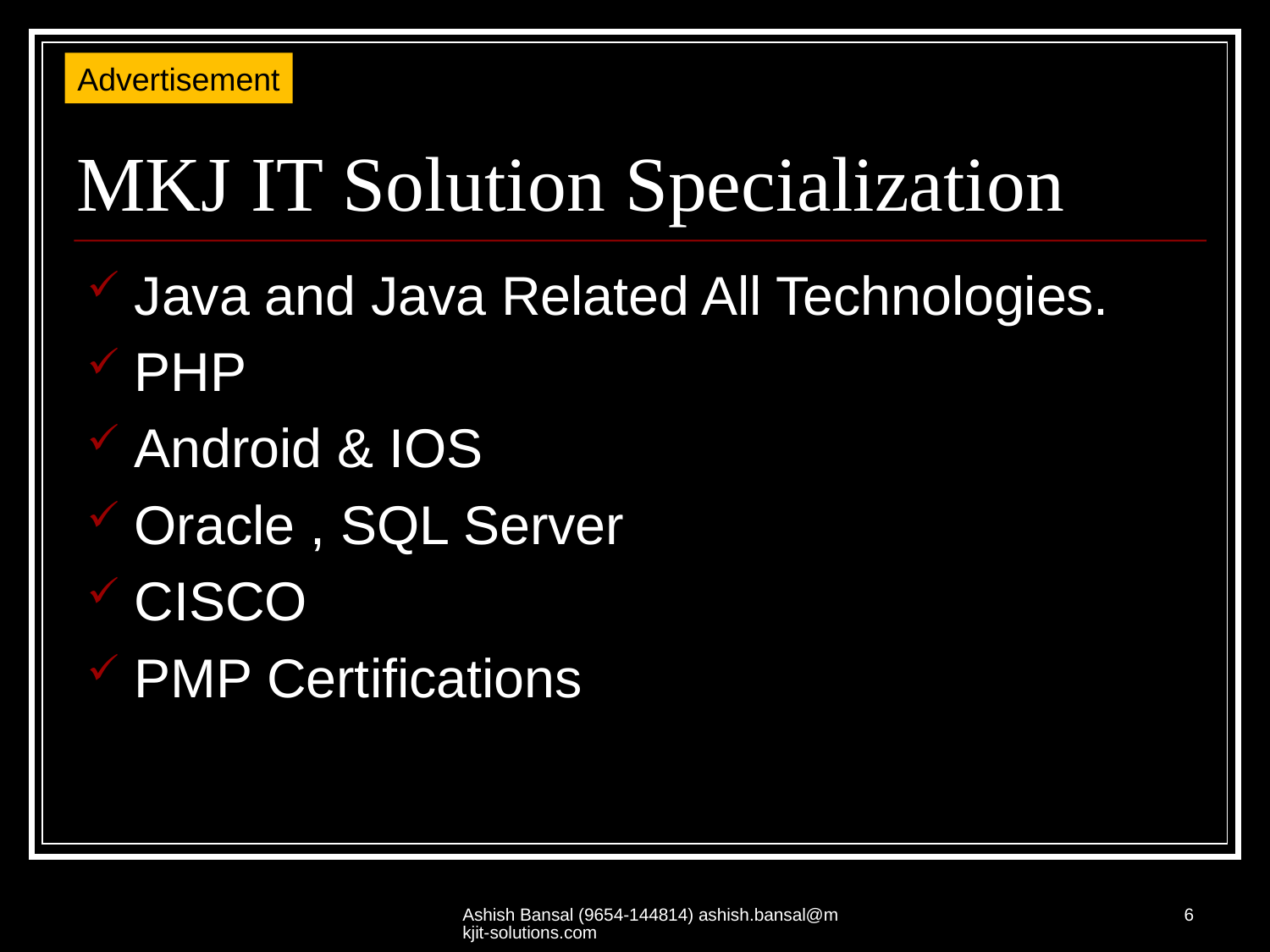

Advertisement
# MKJ IT Solution Specialization
Java and Java Related All Technologies.
PHP
Android & IOS
Oracle , SQL Server
CISCO
PMP Certifications
Ashish Bansal (9654-144814) ashish.bansal@mkjit-solutions.com
6